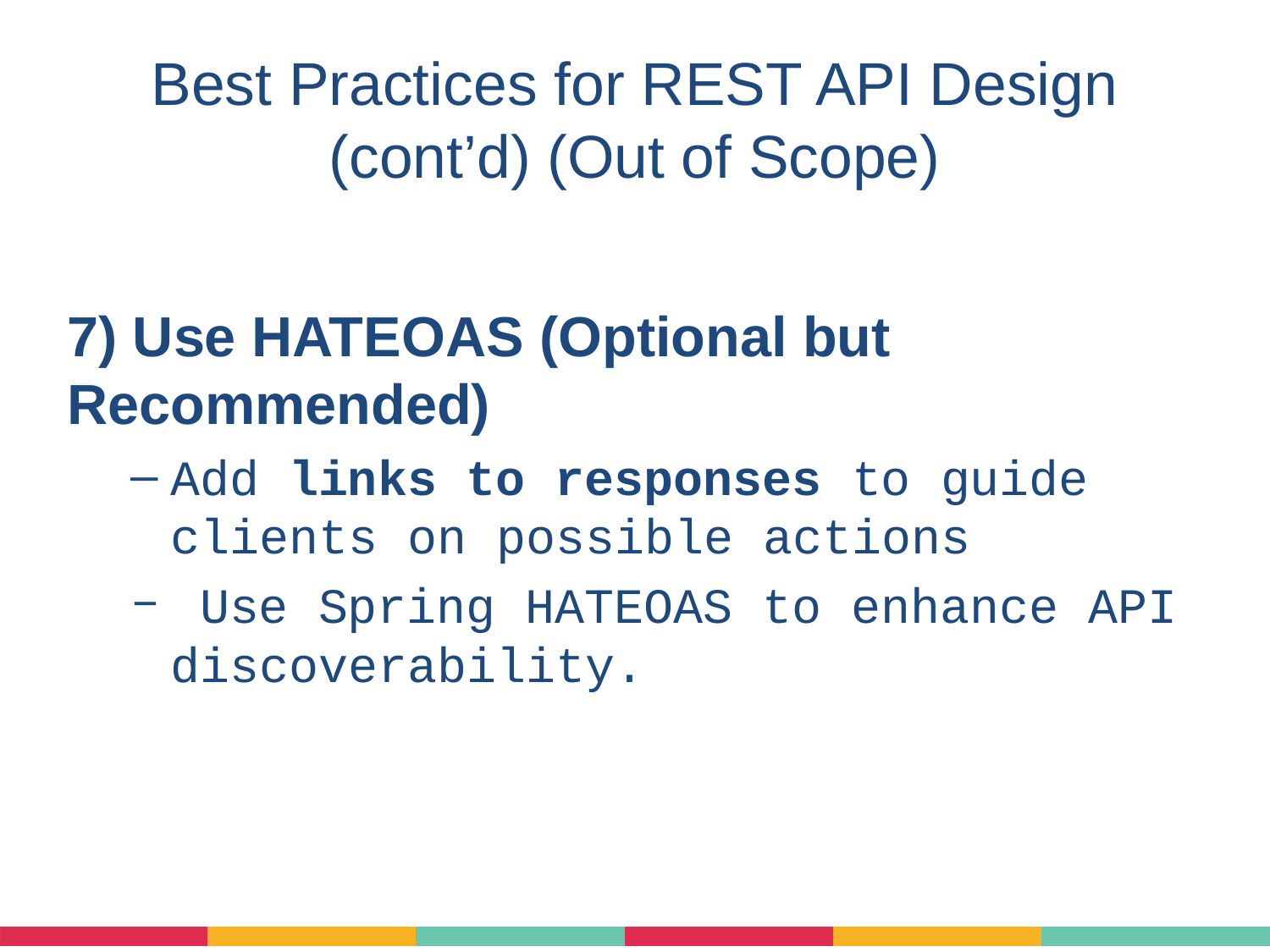

# Best Practices for REST API Design (cont’d) (Out of Scope)
7) Use HATEOAS (Optional but Recommended)
Add links to responses to guide clients on possible actions
 Use Spring HATEOAS to enhance API discoverability.